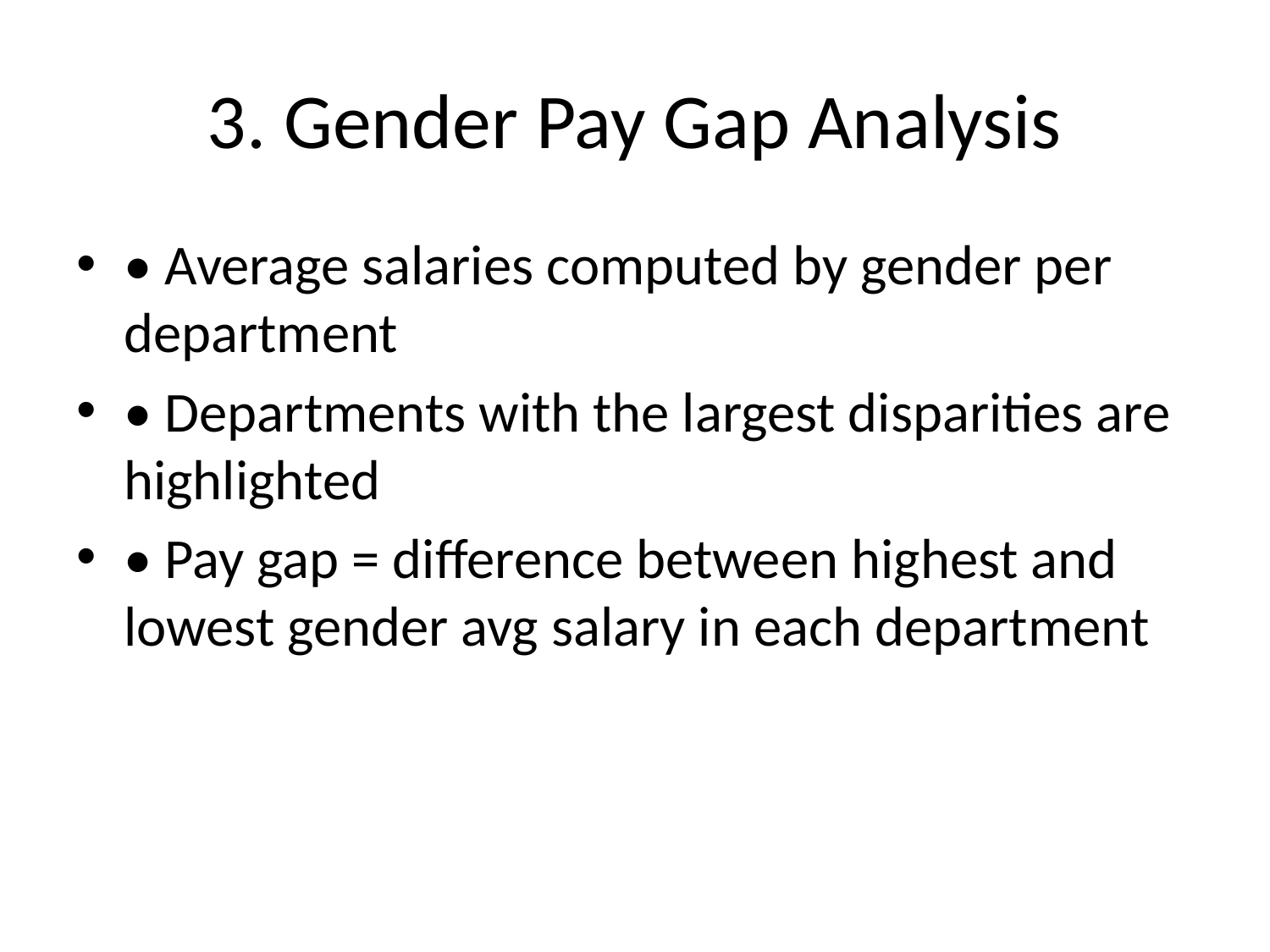

# 3. Gender Pay Gap Analysis
• Average salaries computed by gender per department
• Departments with the largest disparities are highlighted
• Pay gap = difference between highest and lowest gender avg salary in each department